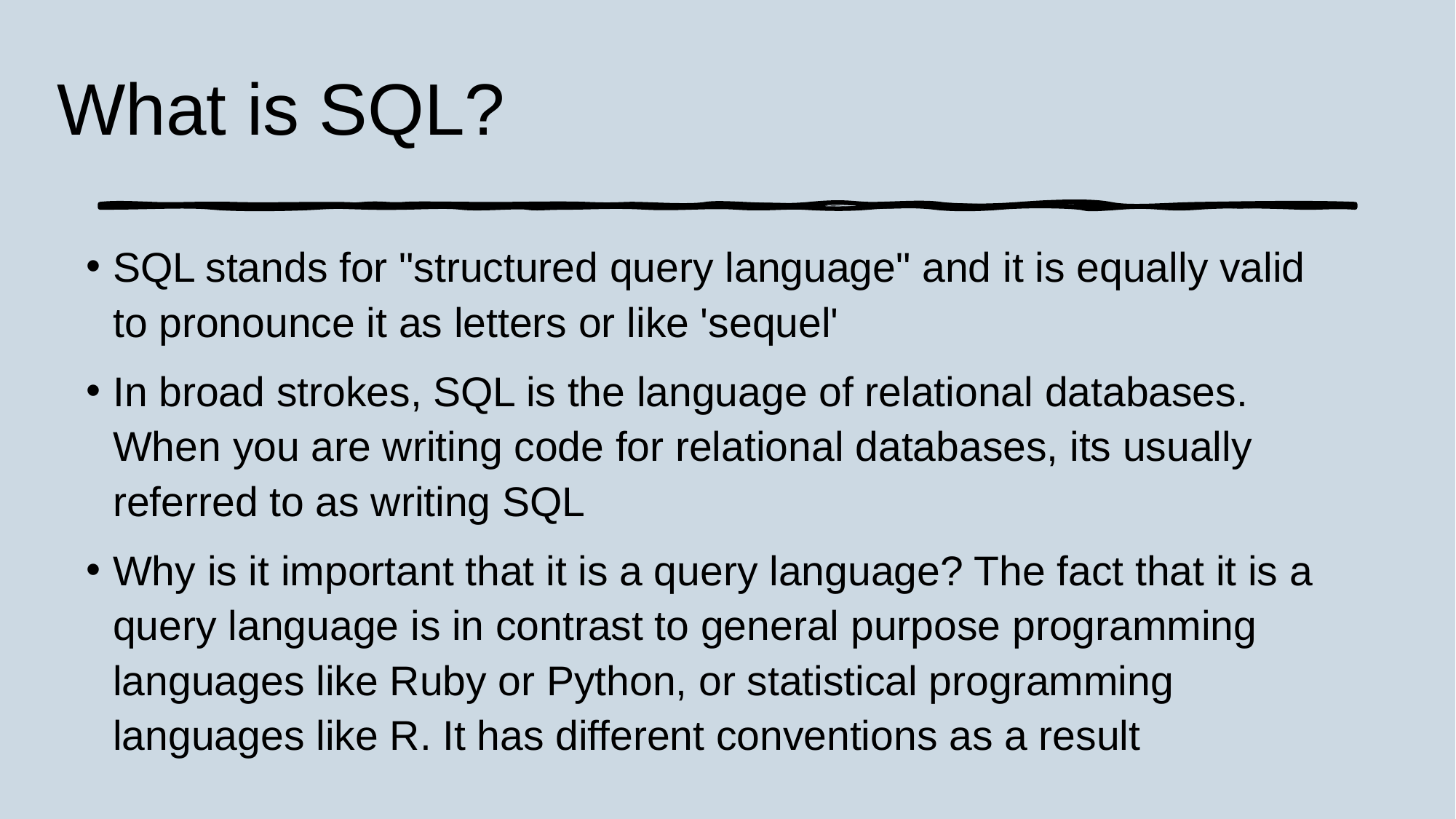

# What is SQL?
SQL stands for "structured query language" and it is equally valid to pronounce it as letters or like 'sequel'
In broad strokes, SQL is the language of relational databases. When you are writing code for relational databases, its usually referred to as writing SQL
Why is it important that it is a query language? The fact that it is a query language is in contrast to general purpose programming languages like Ruby or Python, or statistical programming languages like R. It has different conventions as a result